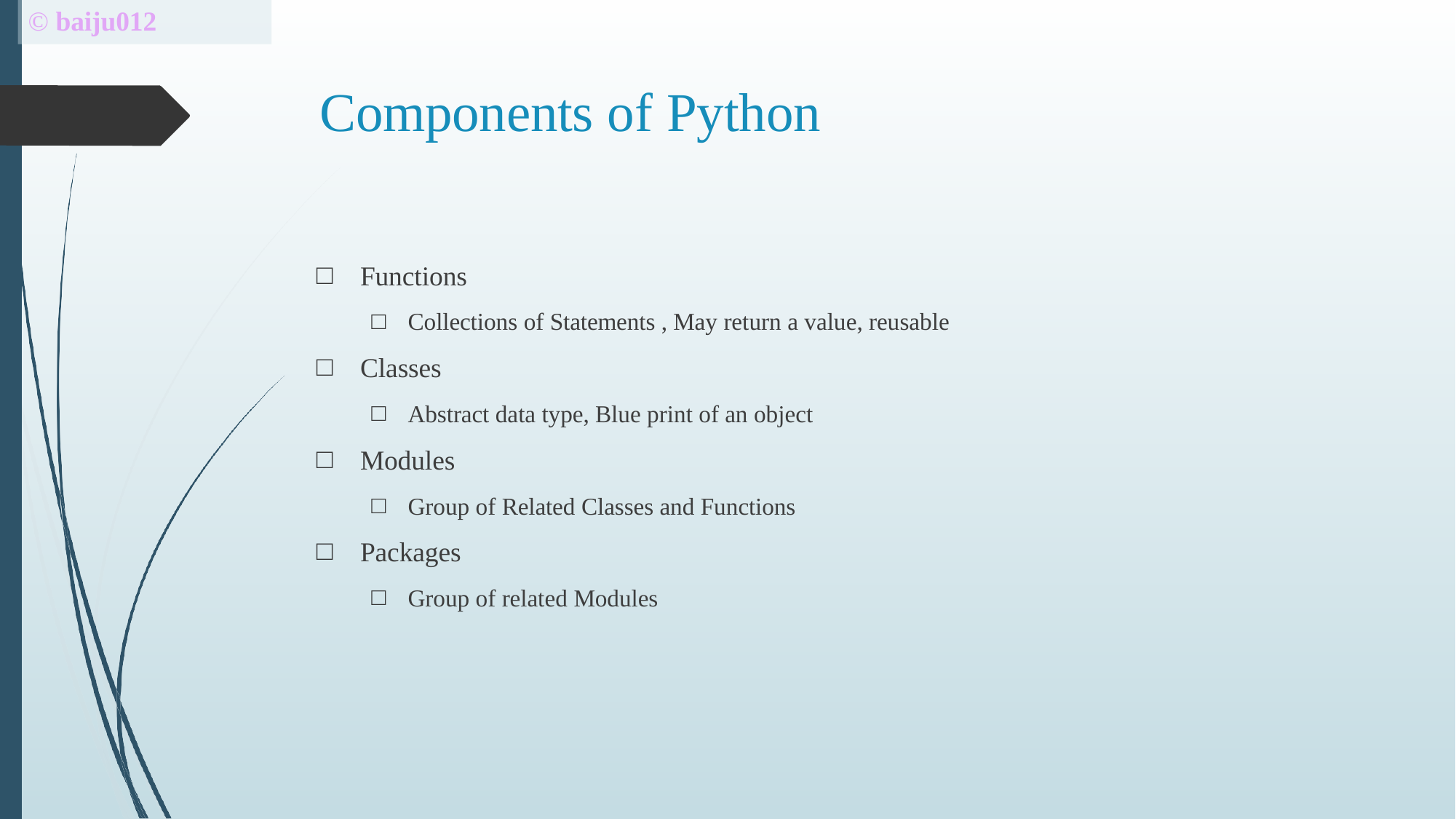

# © baiju012
Components of Python
Functions
Collections of Statements , May return a value, reusable
Classes
Abstract data type, Blue print of an object
Modules
Group of Related Classes and Functions
Packages
Group of related Modules